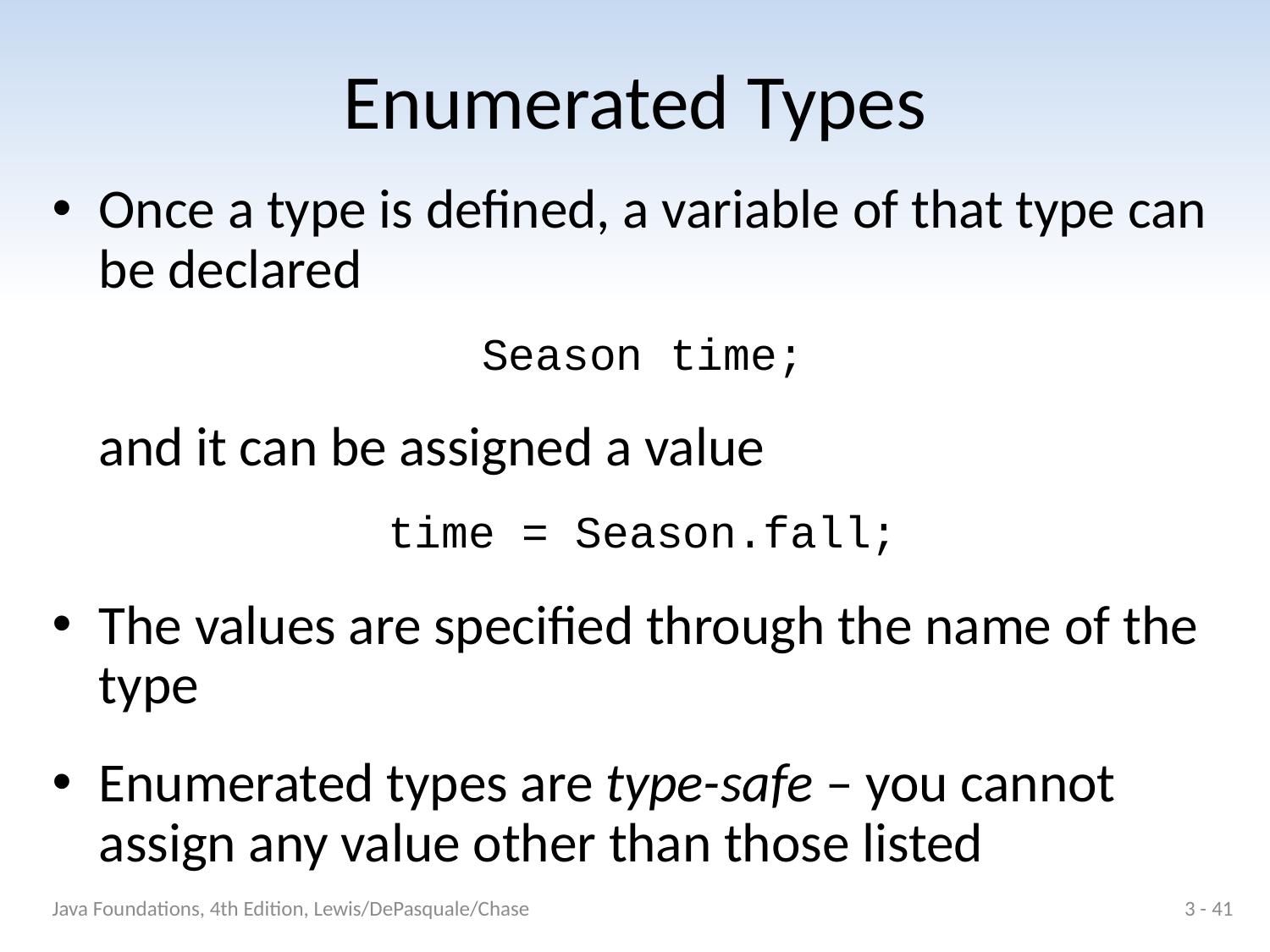

# Enumerated Types
Once a type is defined, a variable of that type can be declared
Season time;
	and it can be assigned a value
time = Season.fall;
The values are specified through the name of the type
Enumerated types are type-safe – you cannot assign any value other than those listed
Java Foundations, 4th Edition, Lewis/DePasquale/Chase
3 - 41